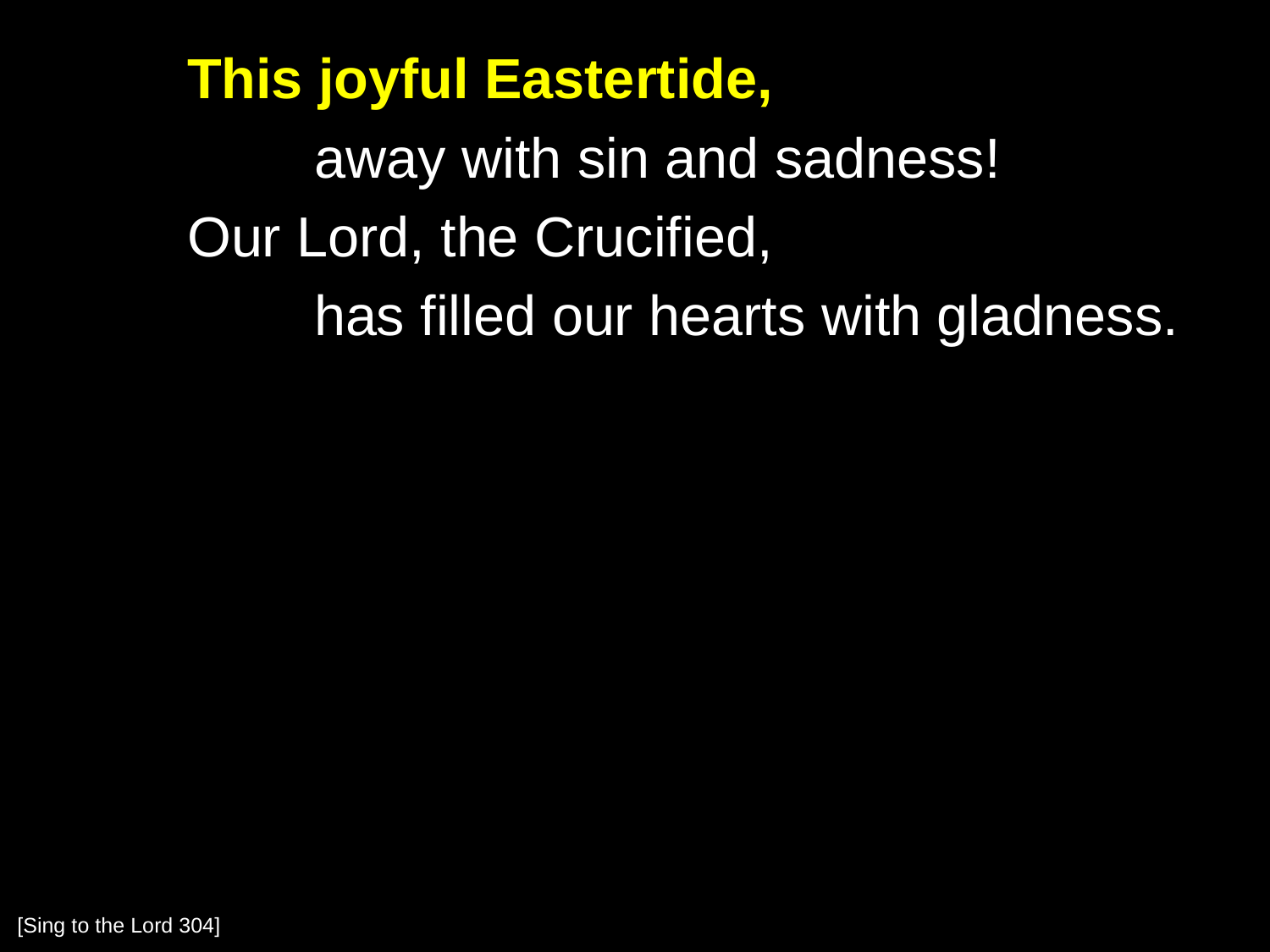

This joyful Eastertide,
		away with sin and sadness!
	Our Lord, the Crucified,
		has filled our hearts with gladness.
[Sing to the Lord 304]